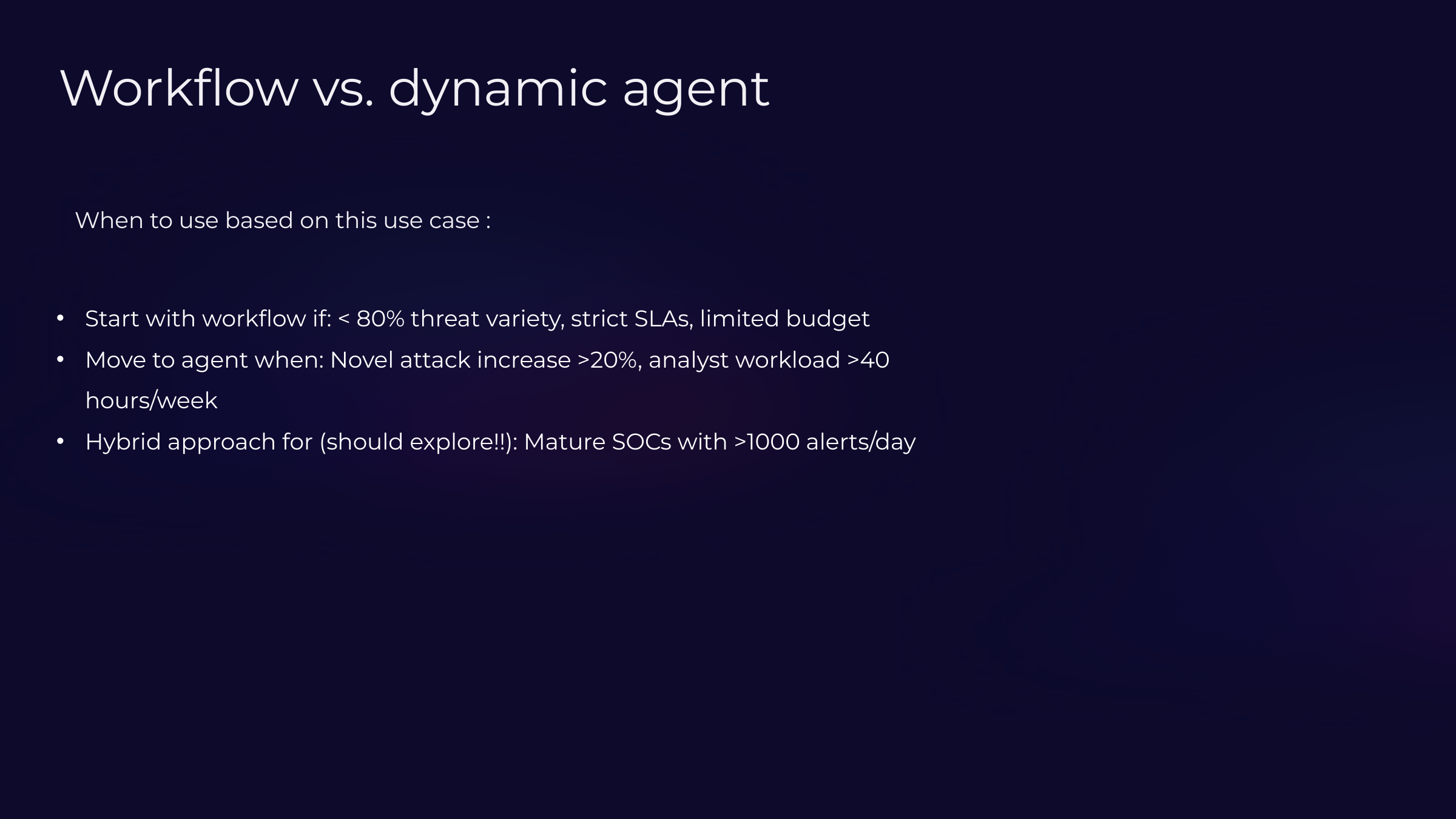

Workflow vs. dynamic agent
When to use based on this use case :
Start with workflow if: < 80% threat variety, strict SLAs, limited budget
Move to agent when: Novel attack increase >20%, analyst workload >40 hours/week
Hybrid approach for (should explore!!): Mature SOCs with >1000 alerts/day